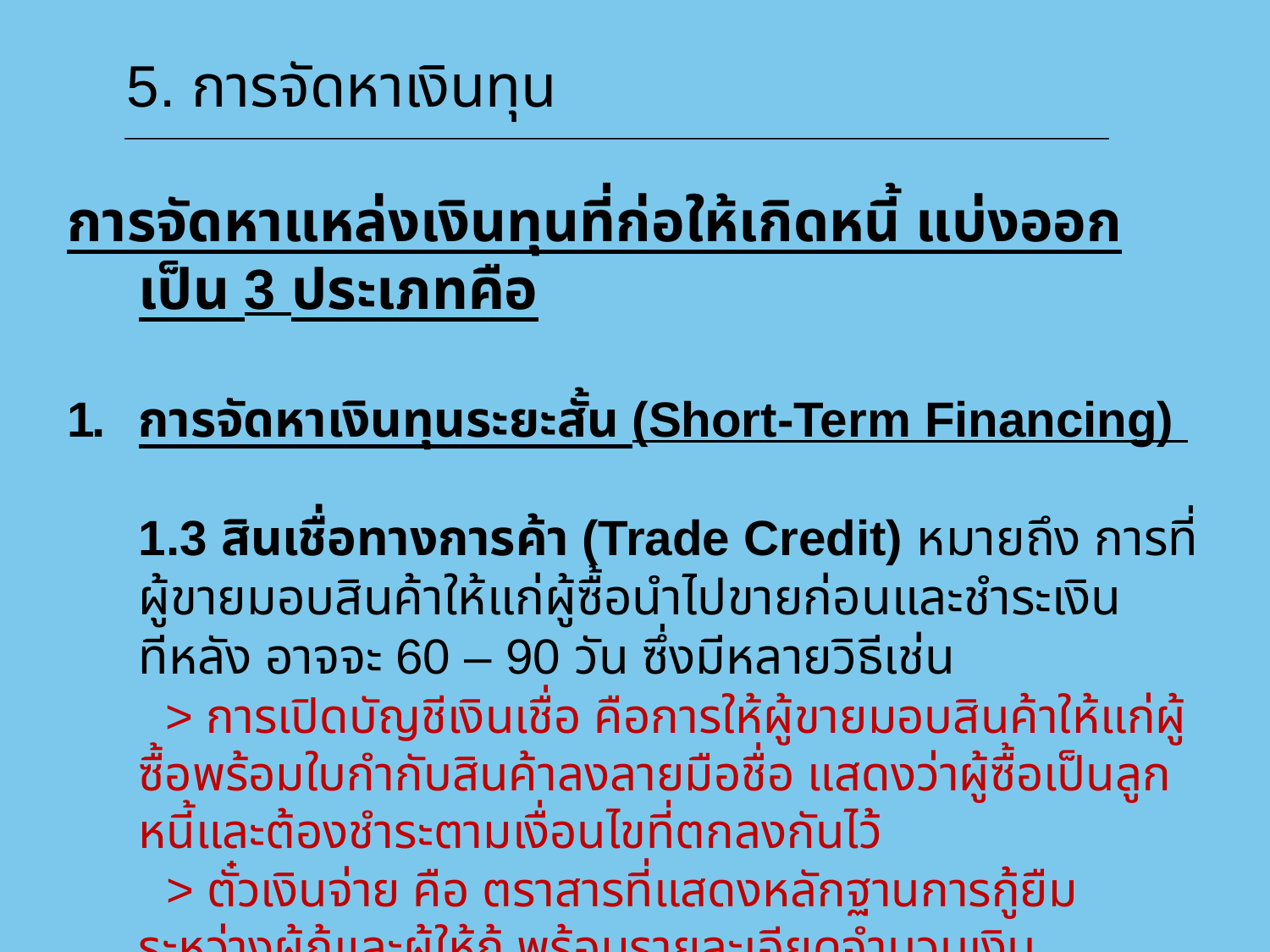

# 5. การจัดหาเงินทุน

การจัดหาแหล่งเงินทุนที่ก่อให้เกิดหนี้ แบ่งออกเป็น 3 ประเภทคือ

การจัดหาเงินทุนระยะสั้น (Short-Term Financing)

	1.3 สินเชื่อทางการค้า (Trade Credit) หมายถึง การที่ผู้ขายมอบสินค้าให้แก่ผู้ซื้อนำไปขายก่อนและชำระเงินทีหลัง อาจจะ 60 – 90 วัน ซึ่งมีหลายวิธีเช่น
	  > การเปิดบัญชีเงินเชื่อ คือการให้ผู้ขายมอบสินค้าให้แก่ผู้ซื้อพร้อมใบกำกับสินค้าลงลายมือชื่อ แสดงว่าผู้ซื้อเป็นลูกหนี้และต้องชำระตามเงื่อนไขที่ตกลงกันไว้
	  > ตั๋วเงินจ่าย คือ ตราสารที่แสดงหลักฐานการกู้ยืมระหว่างผู้กู้และผู้ให้กู้ พร้อมรายละเอียดจำนวนเงิน กำหนดการชำระ ลงลายมือชื่อทั้ง 2 ฝ่าย เป็นต้น